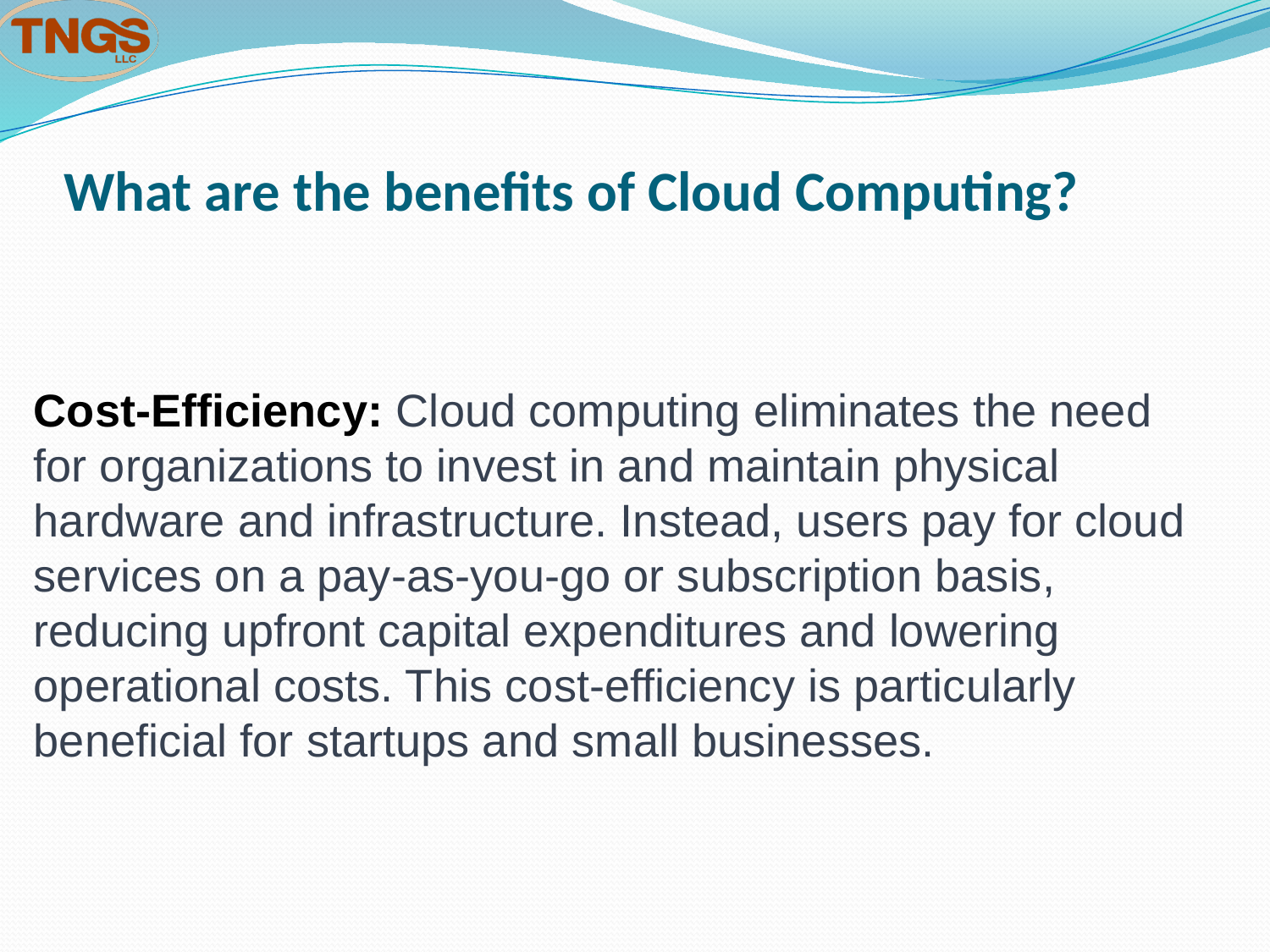

# What are the benefits of Cloud Computing?
Cost-Efficiency: Cloud computing eliminates the need for organizations to invest in and maintain physical hardware and infrastructure. Instead, users pay for cloud services on a pay-as-you-go or subscription basis, reducing upfront capital expenditures and lowering operational costs. This cost-efficiency is particularly beneficial for startups and small businesses.